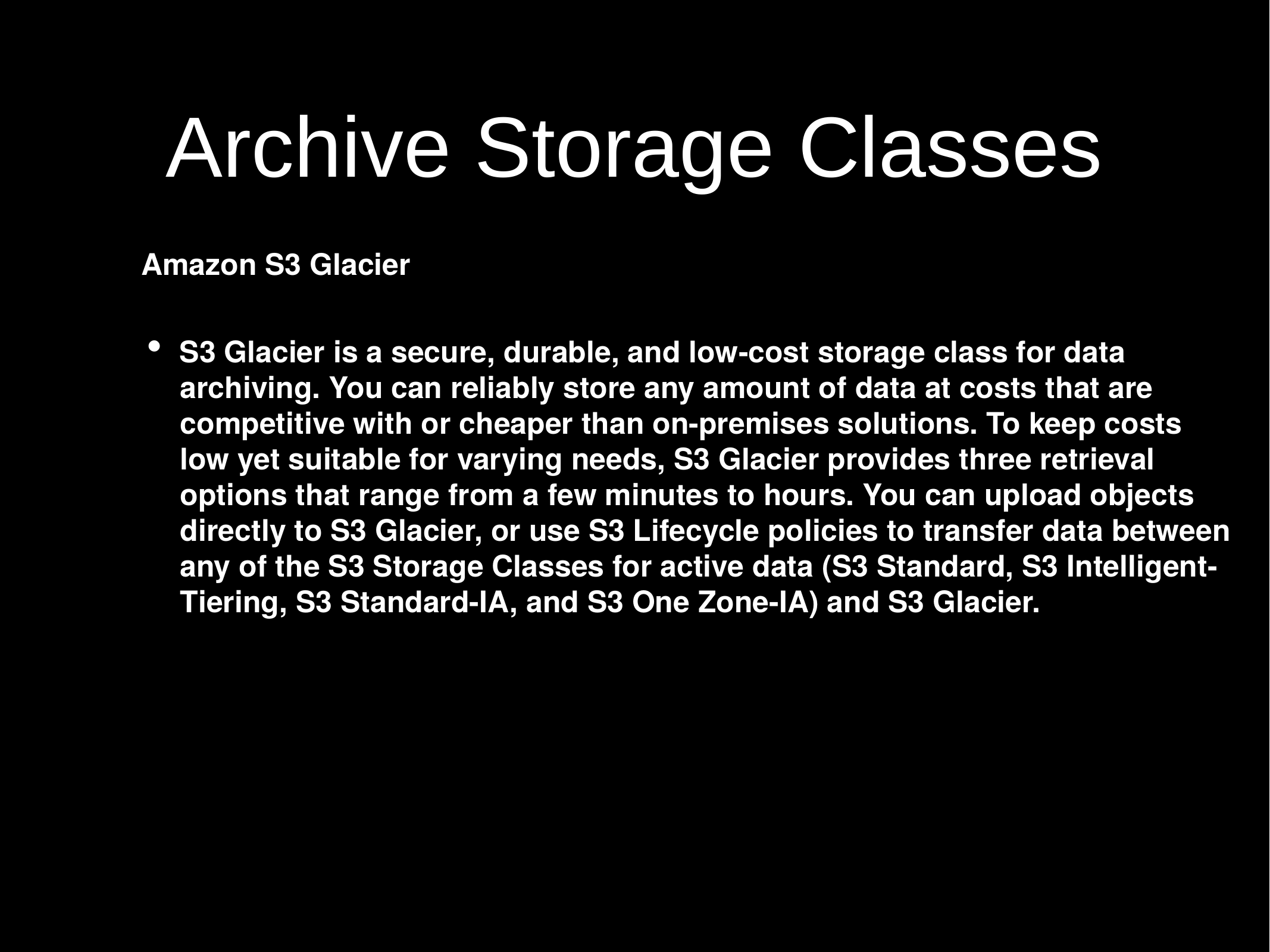

Archive Storage Classes
Amazon S3 Glacier
S3 Glacier is a secure, durable, and low-cost storage class for data
    archiving. You can reliably store any amount of data at costs that are
    competitive with or cheaper than on-premises solutions. To keep costs
    low yet suitable for varying needs, S3 Glacier provides three retrieval
    options that range from a few minutes to hours. You can upload objects
    directly to S3 Glacier, or use S3 Lifecycle policies to transfer data between
    any of the S3 Storage Classes for active data (S3 Standard, S3 Intelligent-
    Tiering, S3 Standard-IA, and S3 One Zone-IA) and S3 Glacier.